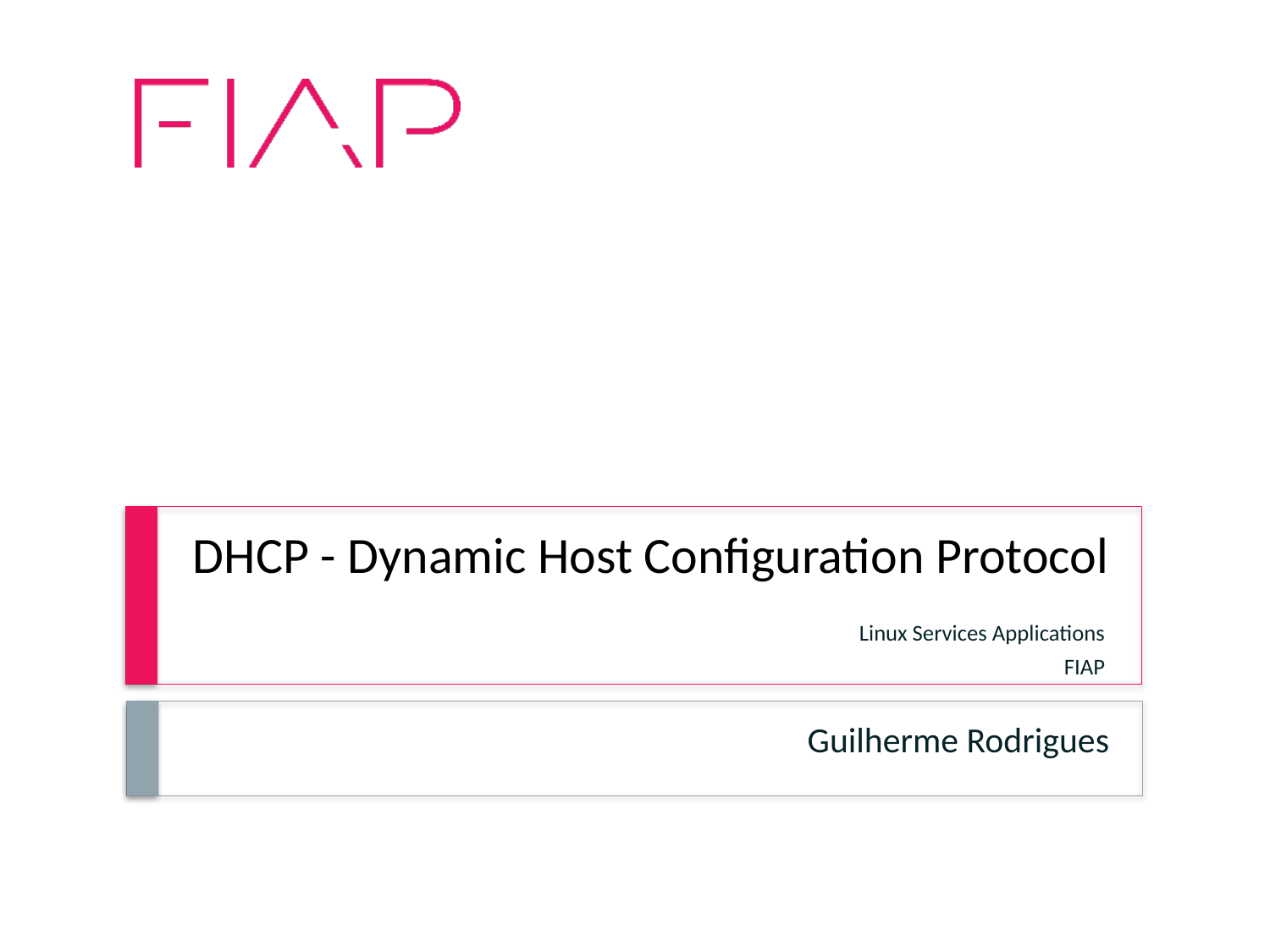

# DHCP - Dynamic Host Configuration Protocol
Linux Services Applications
FIAP
Guilherme Rodrigues